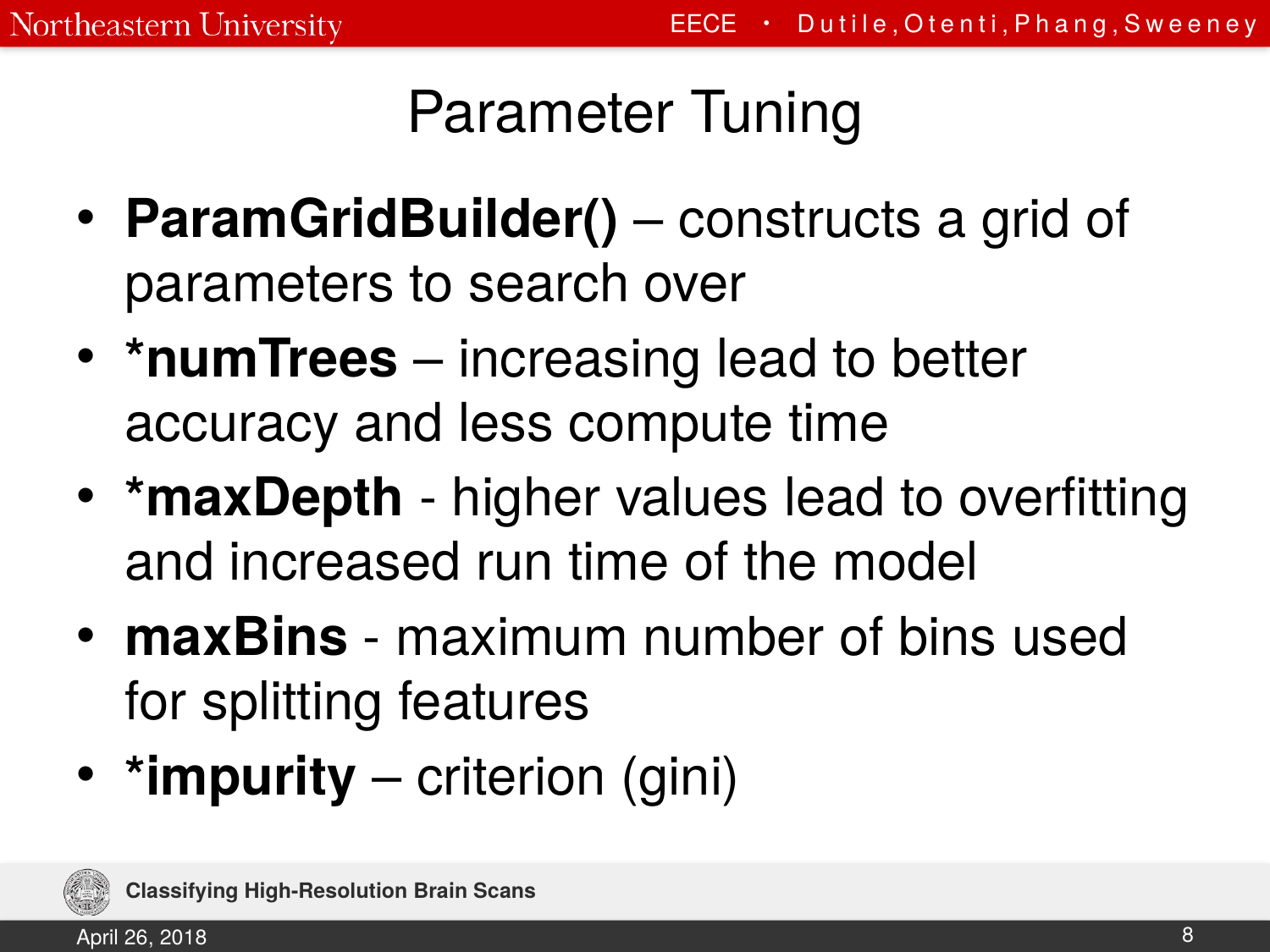

# Parameter Tuning
ParamGridBuilder() – constructs a grid of parameters to search over
*numTrees – increasing lead to better accuracy and less compute time
*maxDepth - higher values lead to overfitting and increased run time of the model
maxBins - maximum number of bins used for splitting features
*impurity – criterion (gini)
Classifying High-Resolution Brain Scans
April 26, 2018
8